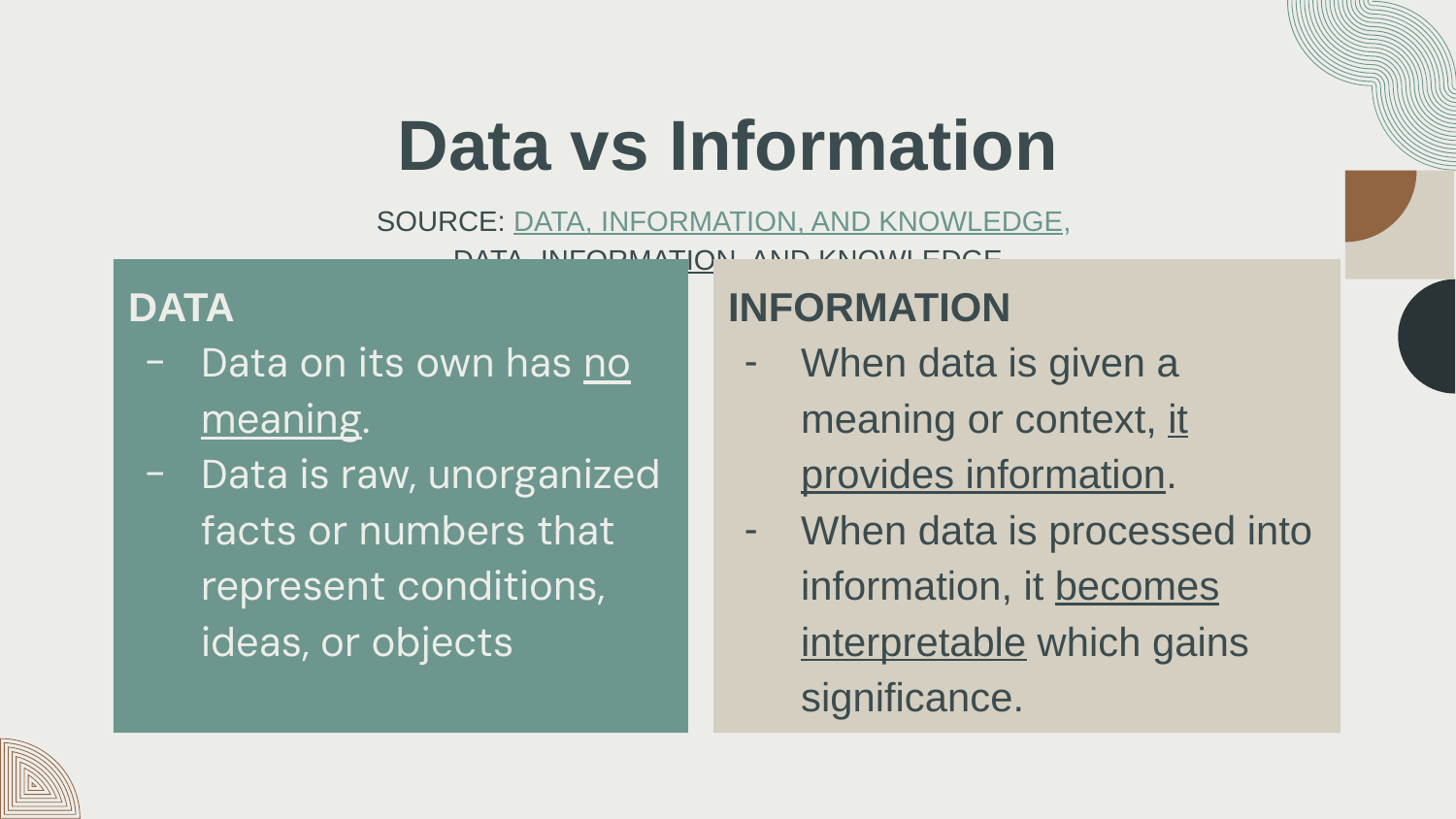

# Data vs Information
SOURCE: DATA, INFORMATION, AND KNOWLEDGE, DATA, INFORMATION, AND KNOWLEDGE
DATA
Data on its own has no meaning.
Data is raw, unorganized facts or numbers that represent conditions, ideas, or objects
INFORMATION
When data is given a meaning or context, it provides information.
When data is processed into information, it becomes interpretable which gains significance.